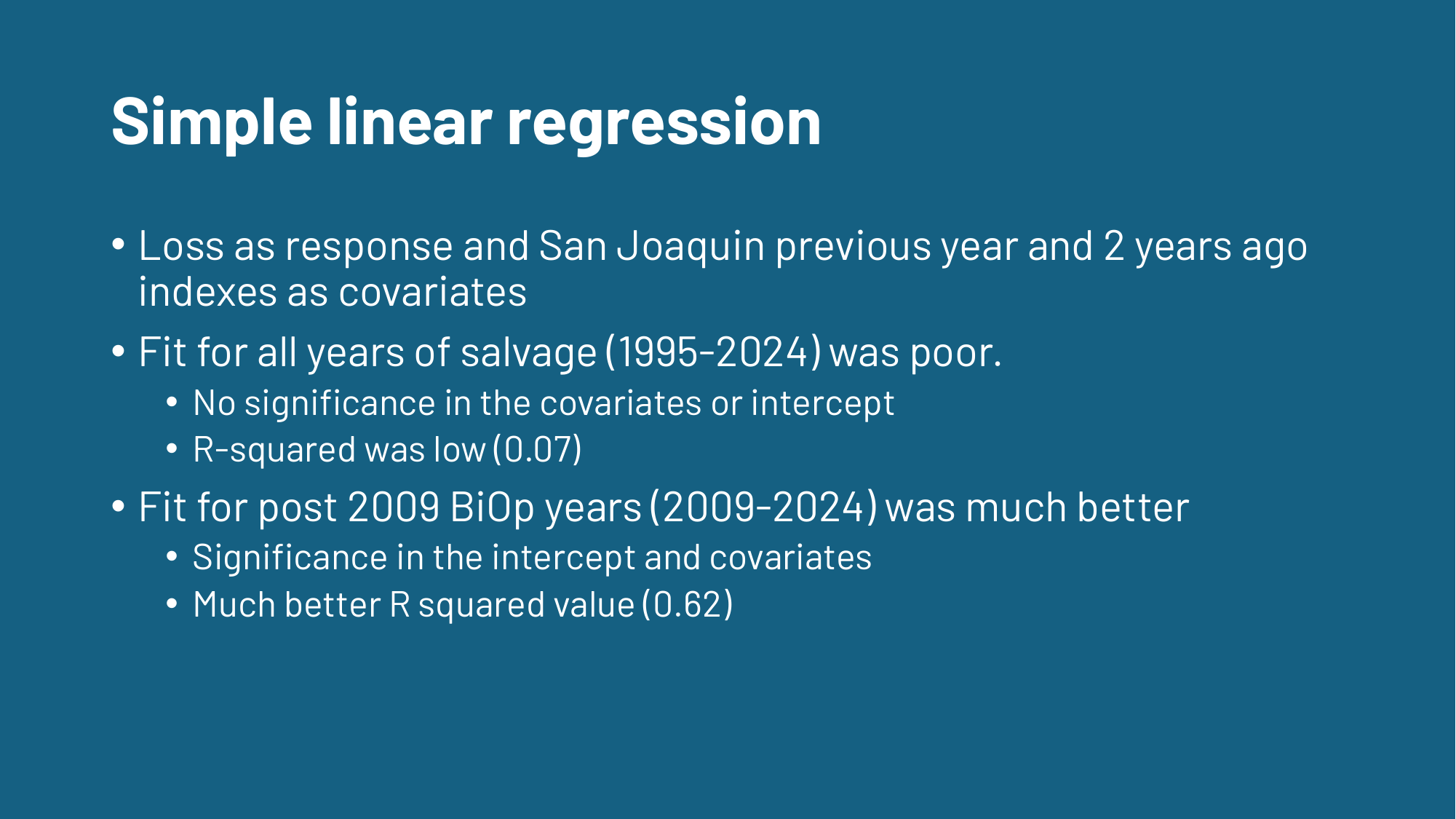

# Simple linear regression
Loss as response and San Joaquin previous year and 2 years ago indexes as covariates
Fit for all years of salvage (1995-2024) was poor.
No significance in the covariates or intercept
R-squared was low (0.07)
Fit for post 2009 BiOp years (2009-2024) was much better
Significance in the intercept and covariates
Much better R squared value (0.62)